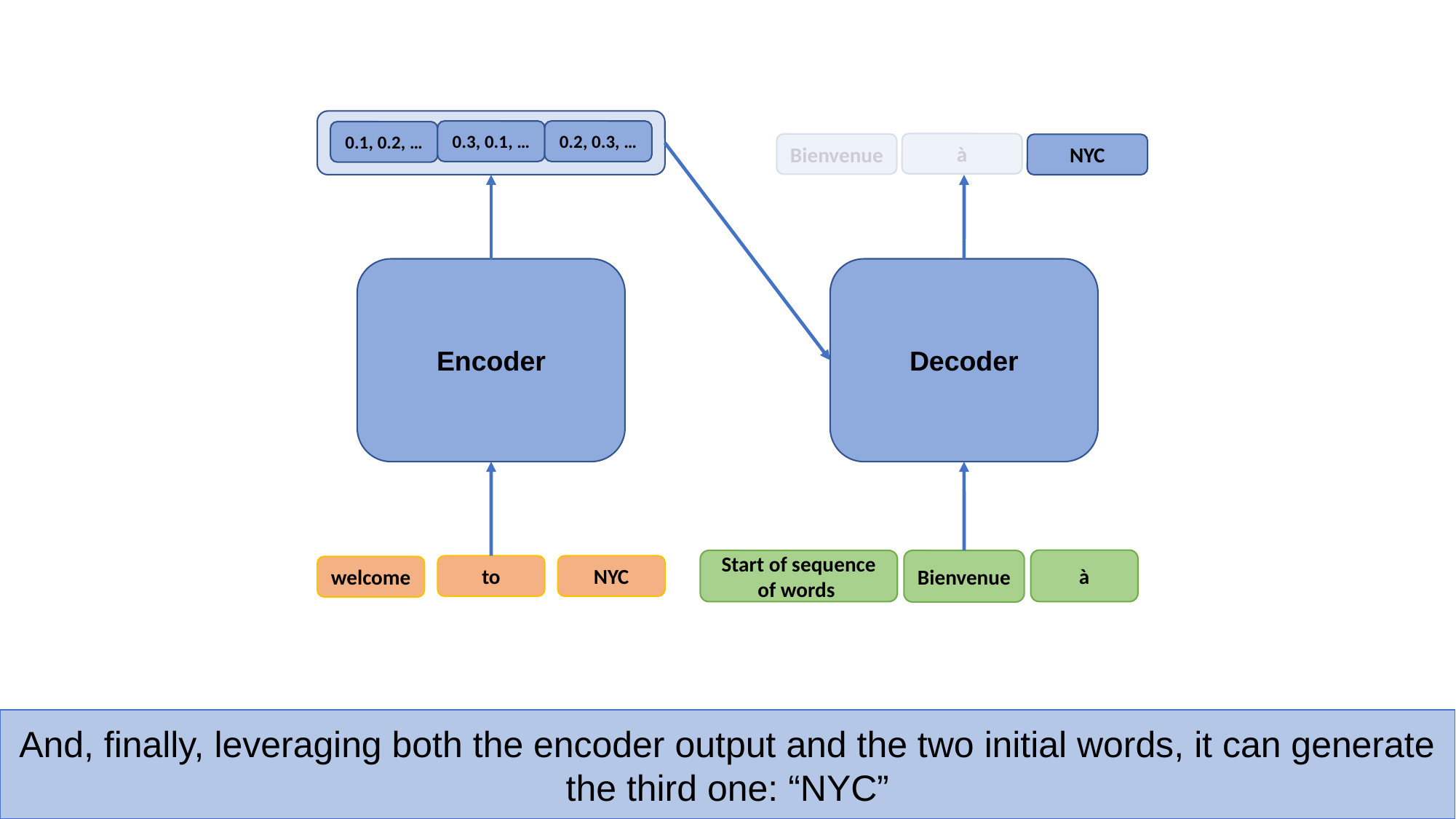

0.3, 0.1, …
0.2, 0.3, …
0.1, 0.2, …
à
Bienvenue
NYC
Encoder
Decoder
à
Start of sequence of words
Bienvenue
to
NYC
welcome
And, finally, leveraging both the encoder output and the two initial words, it can generate the third one: “NYC”